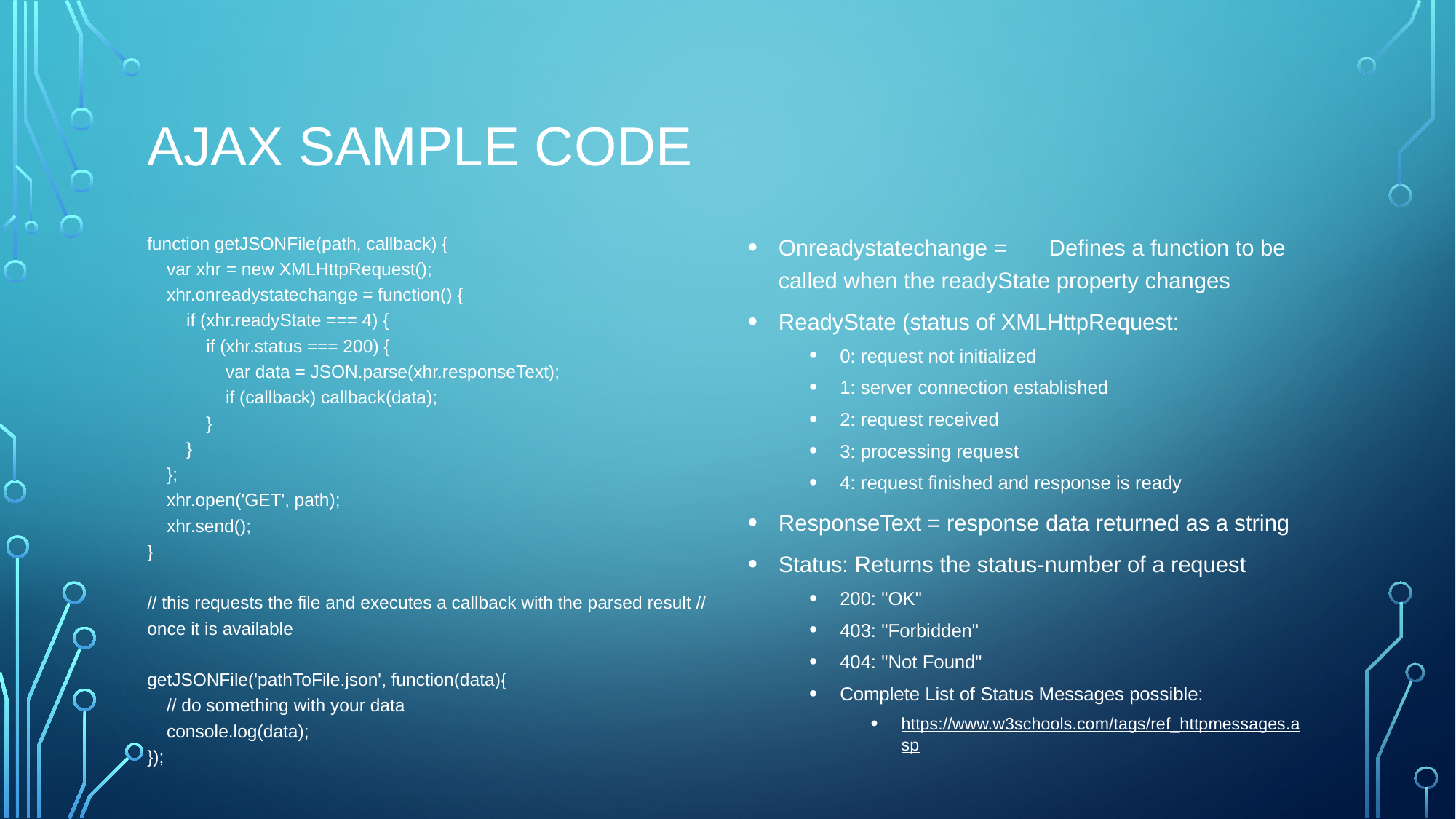

# AJAX Sample Code
function getJSONFile(path, callback) {
    var xhr = new XMLHttpRequest();
    xhr.onreadystatechange = function() {
        if (xhr.readyState === 4) {
            if (xhr.status === 200) {
                var data = JSON.parse(xhr.responseText);
                if (callback) callback(data);
            }
        }
    };
    xhr.open('GET', path);
    xhr.send();
}

// this requests the file and executes a callback with the parsed result // once it is available

getJSONFile('pathToFile.json', function(data){
    // do something with your data
    console.log(data);
});
Onreadystatechange = 	Defines a function to be called when the readyState property changes
ReadyState (status of XMLHttpRequest:
0: request not initialized
1: server connection established
2: request received
3: processing request
4: request finished and response is ready
ResponseText = response data returned as a string
Status: Returns the status-number of a request
200: "OK"
403: "Forbidden"
404: "Not Found"
Complete List of Status Messages possible:
https://www.w3schools.com/tags/ref_httpmessages.asp